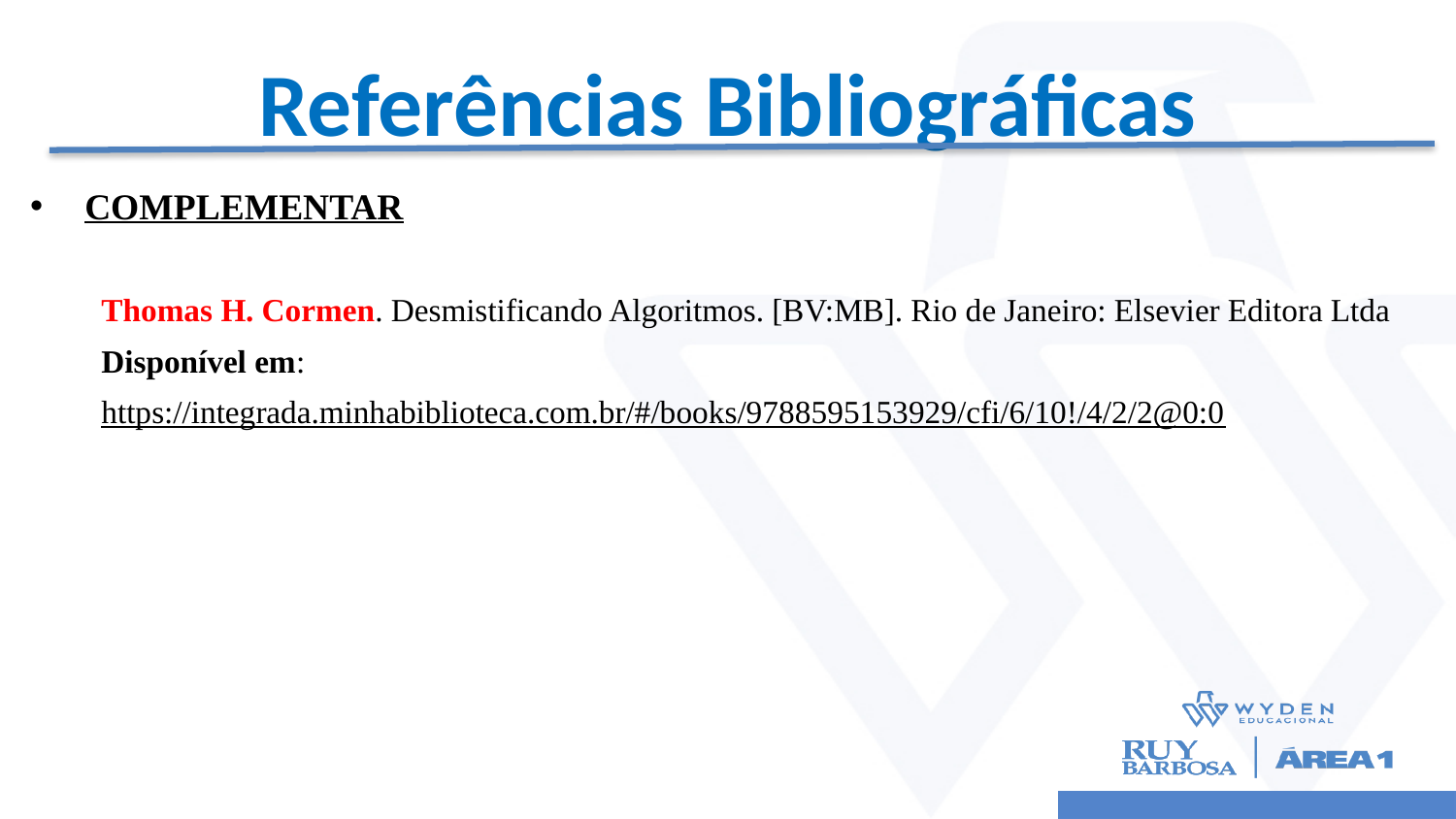

# Referências Bibliográficas
COMPLEMENTAR

Thomas H. Cormen. Desmistificando Algoritmos. [BV:MB]. Rio de Janeiro: Elsevier Editora Ltda
Disponível em:
https://integrada.minhabiblioteca.com.br/#/books/9788595153929/cfi/6/10!/4/2/2@0:0